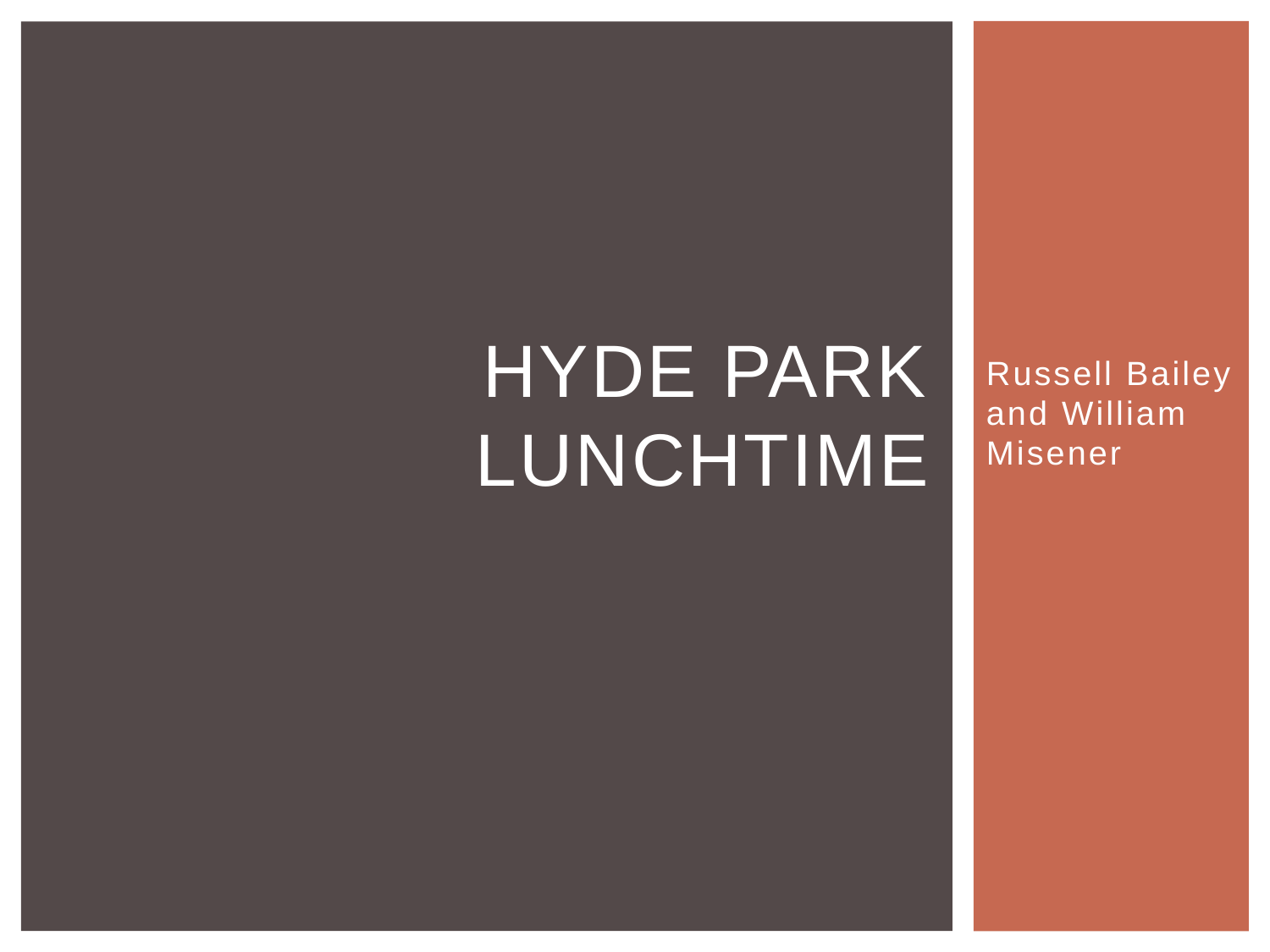

# Hyde Park Lunchtime
Russell Bailey and William Misener